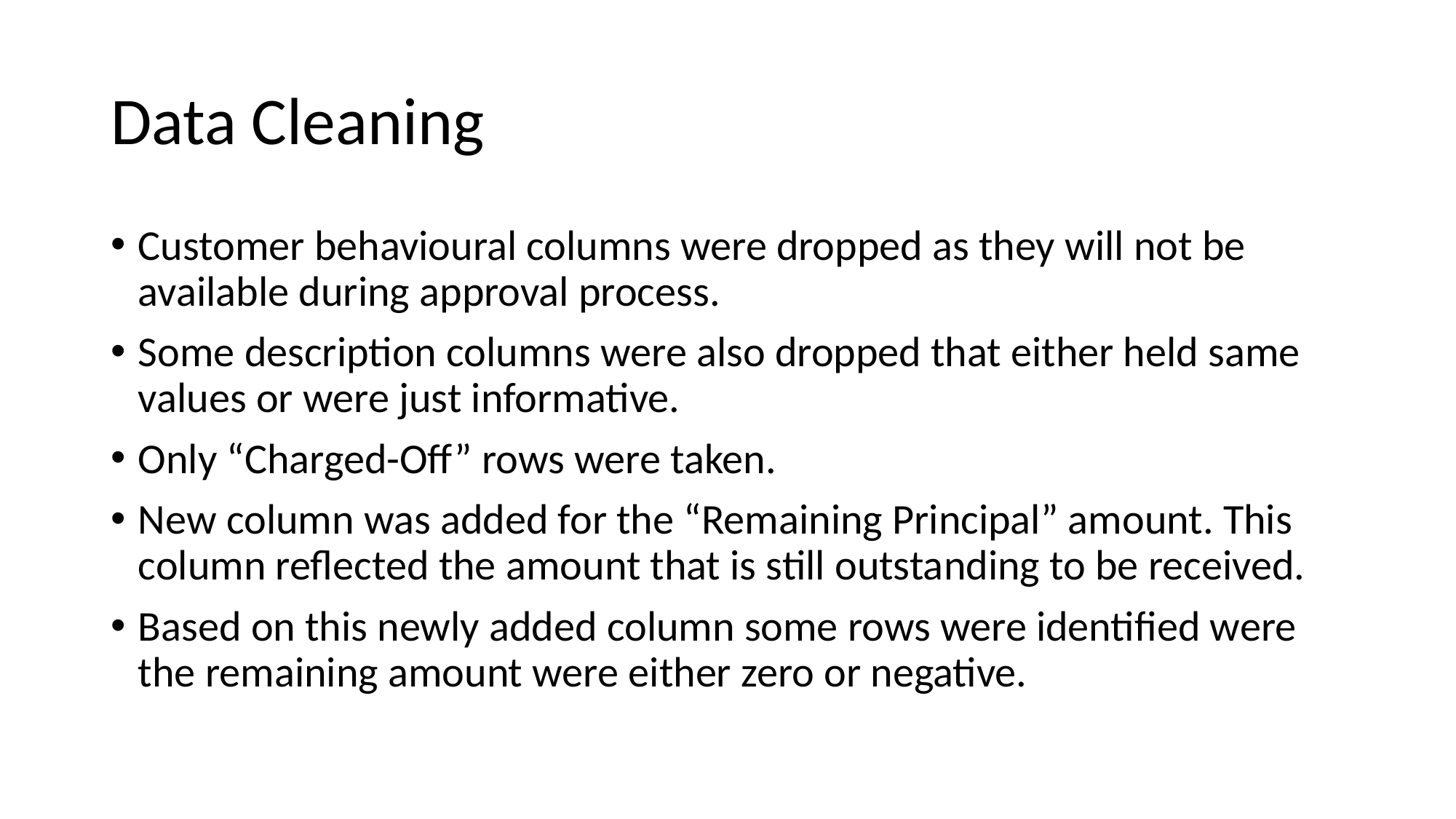

# Data Cleaning
Customer behavioural columns were dropped as they will not be available during approval process.
Some description columns were also dropped that either held same values or were just informative.
Only “Charged-Off” rows were taken.
New column was added for the “Remaining Principal” amount. This column reflected the amount that is still outstanding to be received.
Based on this newly added column some rows were identified were the remaining amount were either zero or negative.